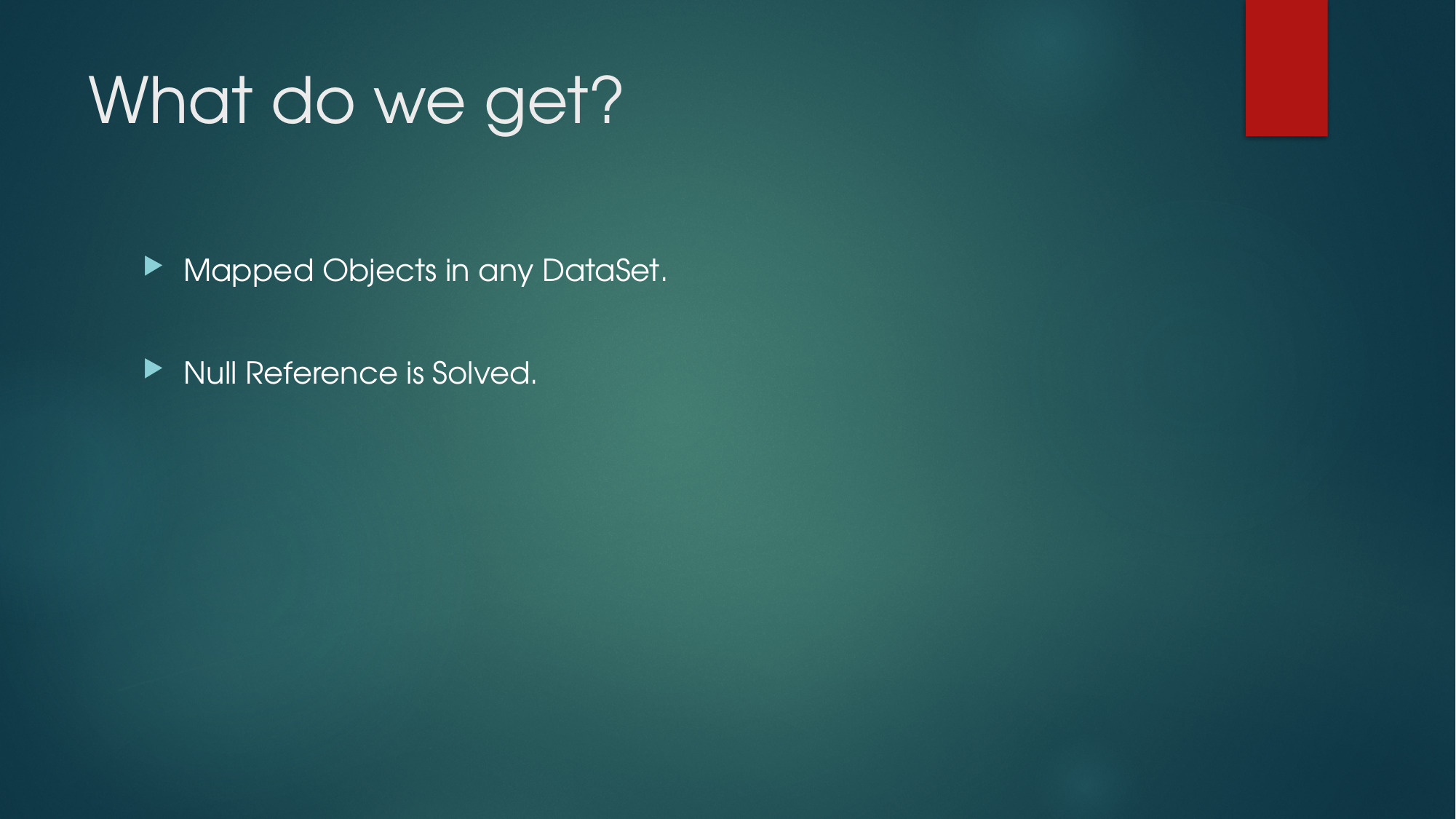

# What do we get?
Mapped Objects in any DataSet.

Null Reference is Solved.